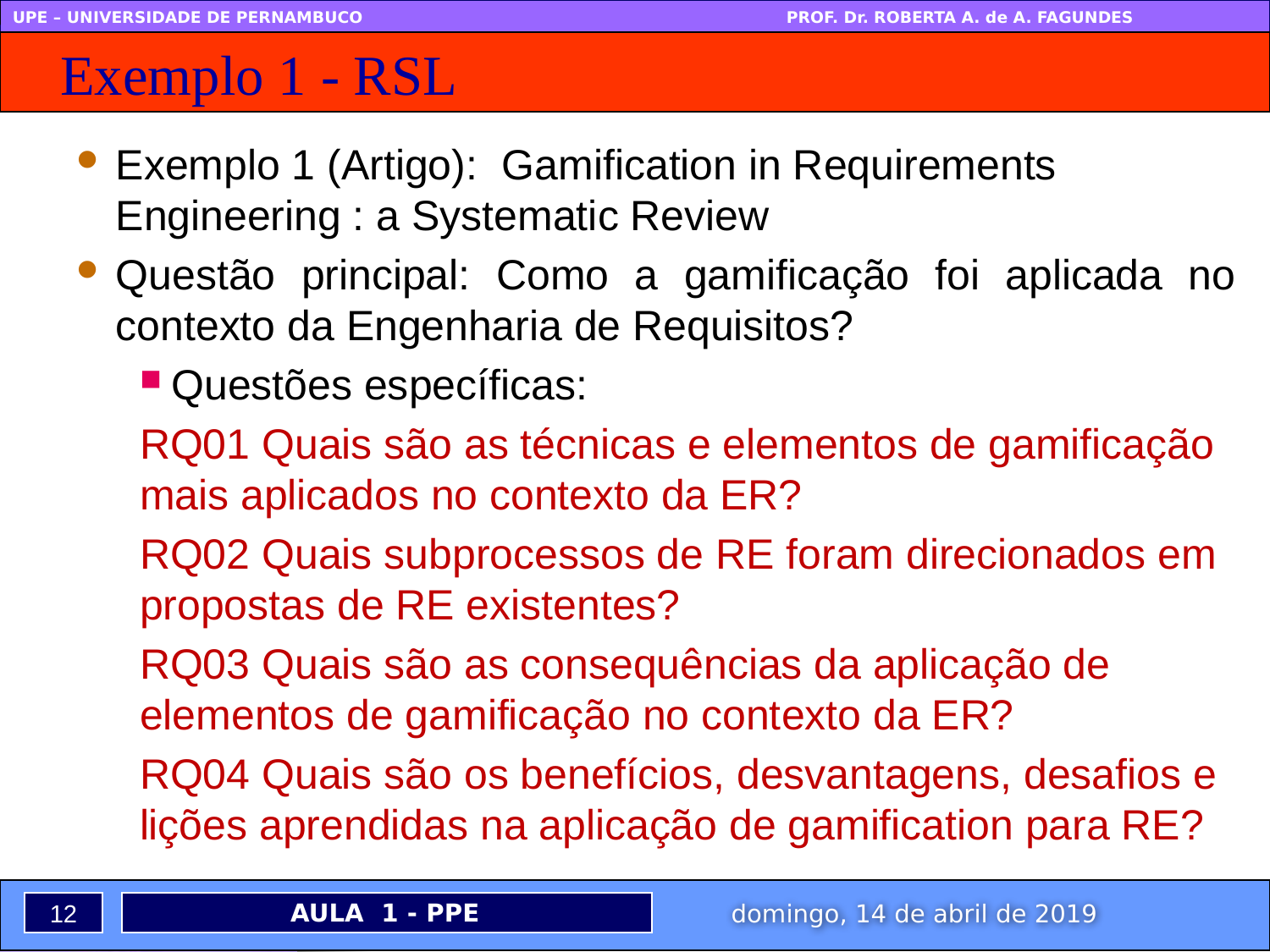

# Exemplo 1 - RSL
Exemplo 1 (Artigo):  Gamification in Requirements Engineering : a Systematic Review
Questão principal: Como a gamificação foi aplicada no contexto da Engenharia de Requisitos?
Questões específicas:
RQ01 Quais são as técnicas e elementos de gamificação mais aplicados no contexto da ER?
RQ02 Quais subprocessos de RE foram direcionados em propostas de RE existentes?
RQ03 Quais são as consequências da aplicação de elementos de gamificação no contexto da ER?
RQ04 Quais são os benefícios, desvantagens, desafios e lições aprendidas na aplicação de gamification para RE?